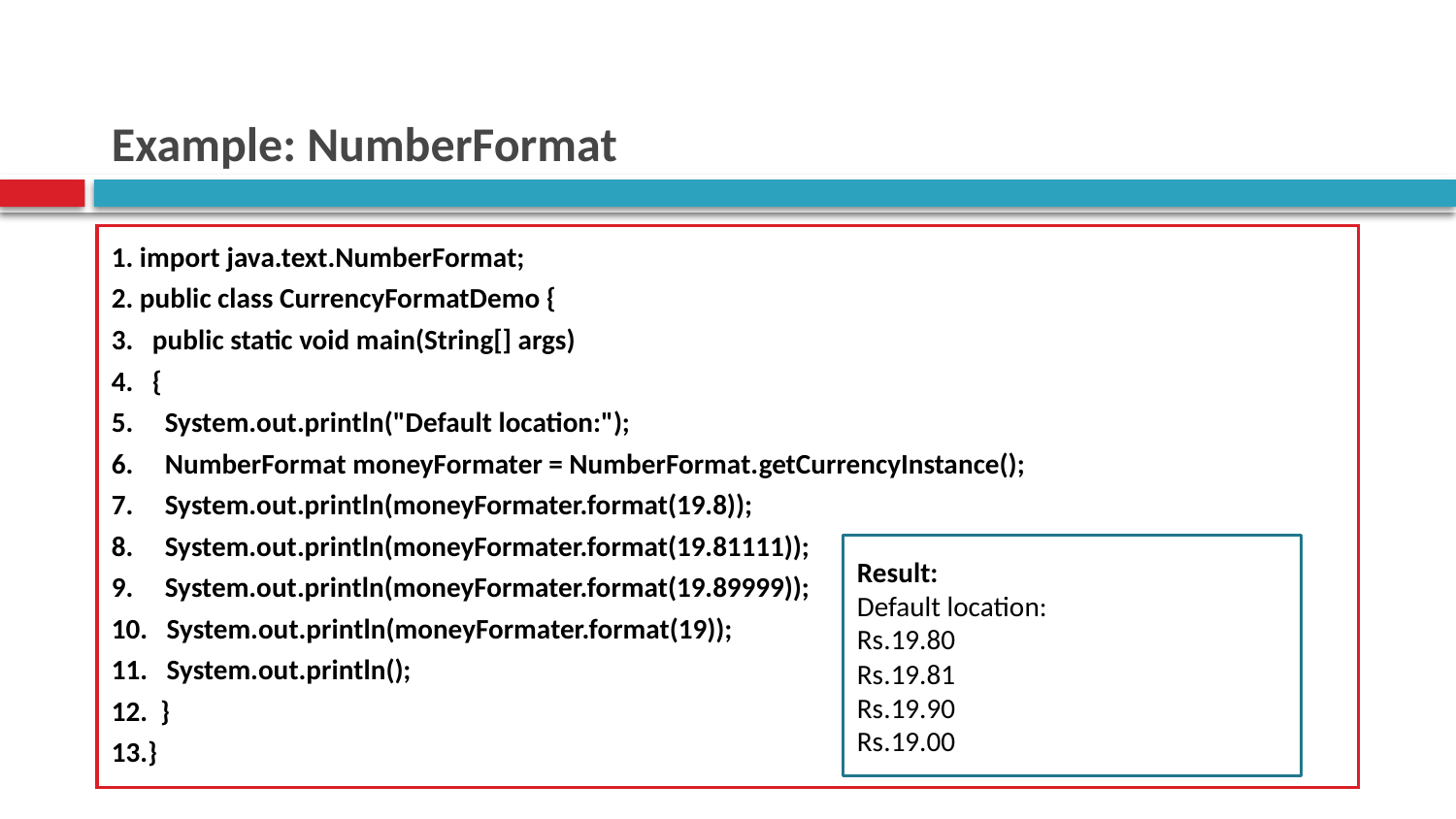

# Example: NumberFormat
1. import java.text.NumberFormat;
2. public class CurrencyFormatDemo {
3.   public static void main(String[] args)
4.   {
5.     System.out.println("Default location:");
6.     NumberFormat moneyFormater = NumberFormat.getCurrencyInstance();
7.     System.out.println(moneyFormater.format(19.8));
8.     System.out.println(moneyFormater.format(19.81111));
9.     System.out.println(moneyFormater.format(19.89999));
10.   System.out.println(moneyFormater.format(19));
11.   System.out.println();
12.  }
13.}
Result:
Default location:
Rs.19.80
Rs.19.81
Rs.19.90
Rs.19.00